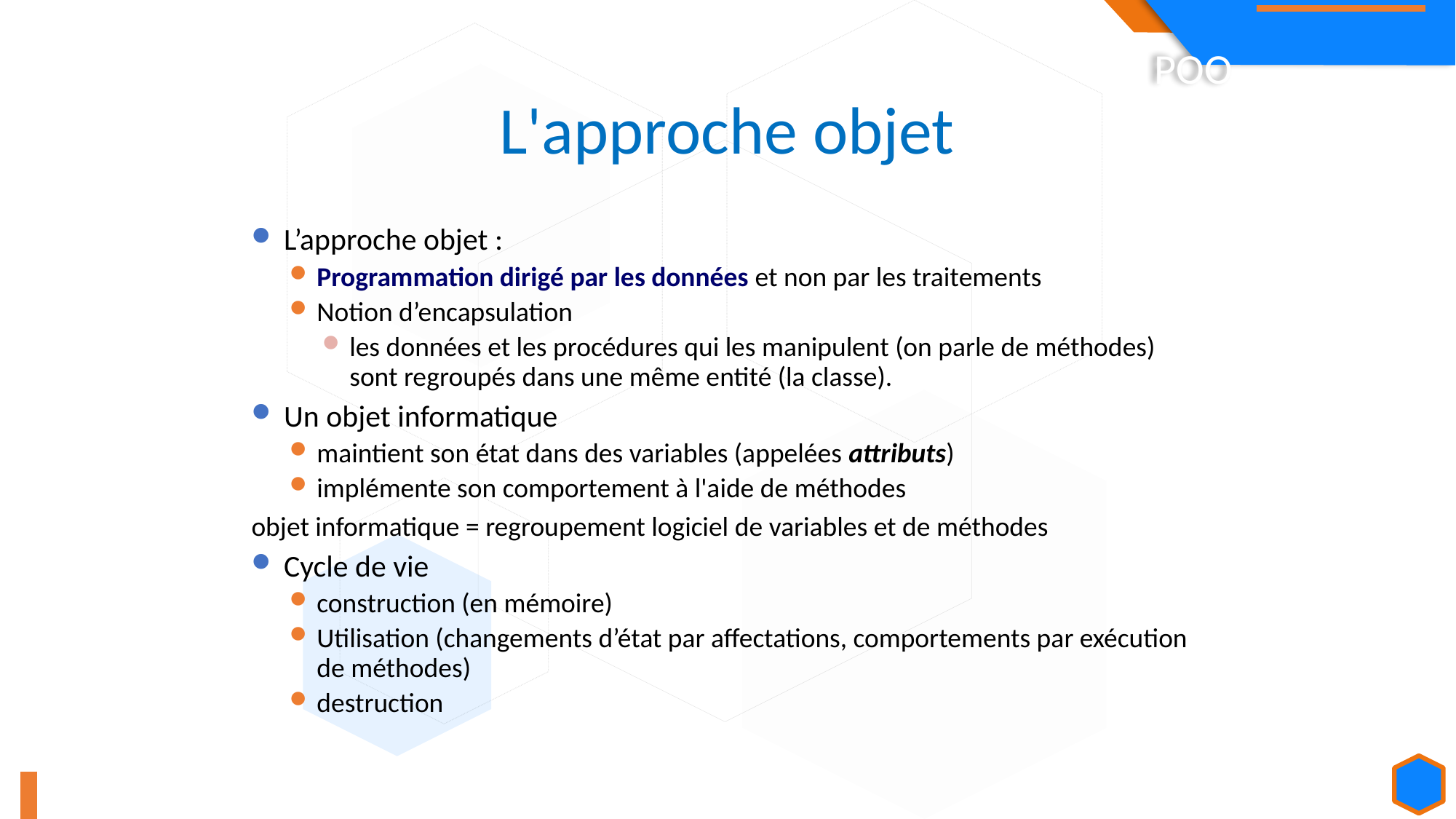

L'approche objet
L’approche objet :
Programmation dirigé par les données et non par les traitements
Notion d’encapsulation
les données et les procédures qui les manipulent (on parle de méthodes) sont regroupés dans une même entité (la classe).
Un objet informatique
maintient son état dans des variables (appelées attributs)
implémente son comportement à l'aide de méthodes
objet informatique = regroupement logiciel de variables et de méthodes
Cycle de vie
construction (en mémoire)
Utilisation (changements d’état par affectations, comportements par exécution de méthodes)
destruction